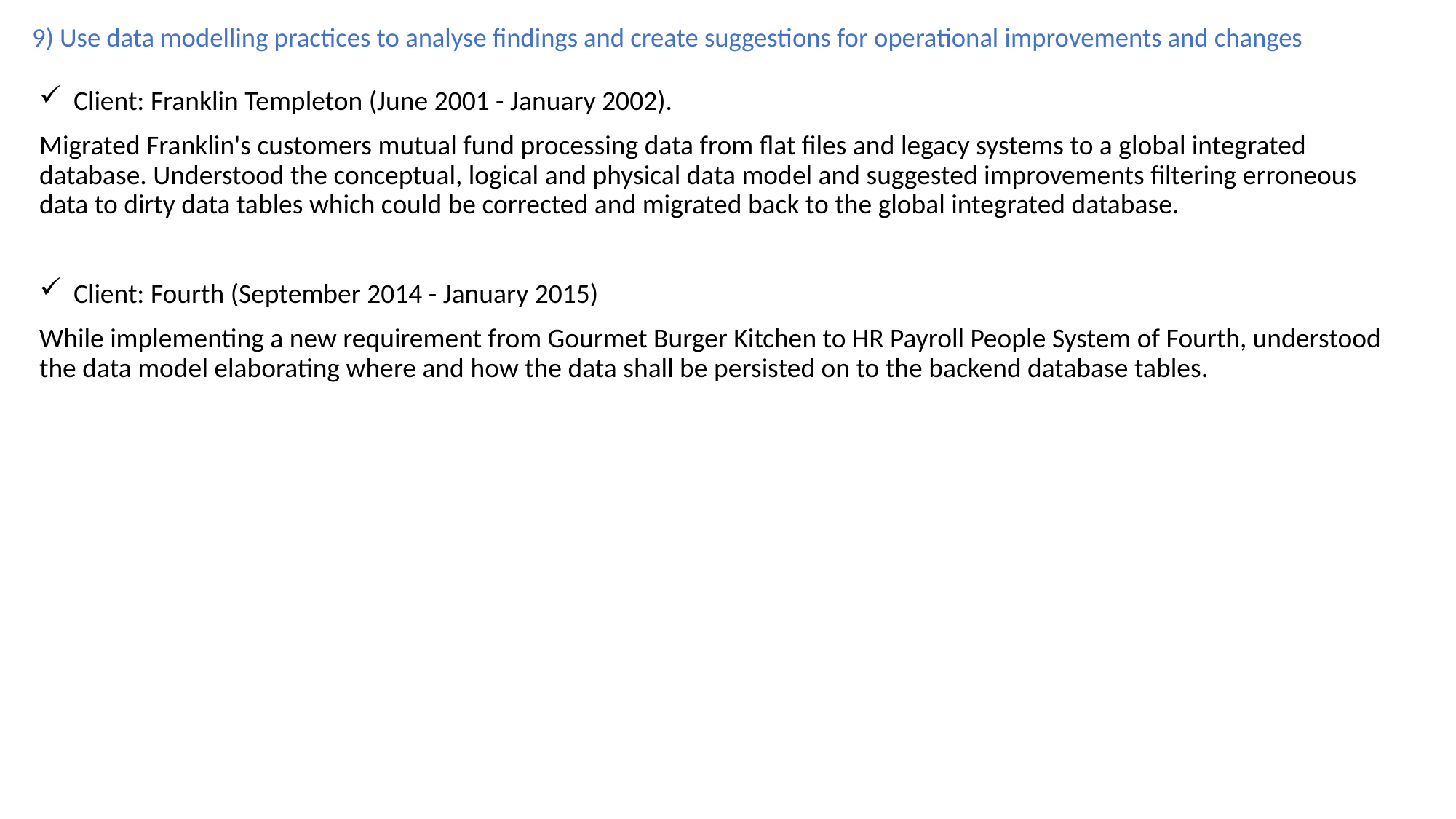

# 9) Use data modelling practices to analyse findings and create suggestions for operational improvements and changes
Client: Franklin Templeton (June 2001 - January 2002).
Migrated Franklin's customers mutual fund processing data from flat files and legacy systems to a global integrated database. Understood the conceptual, logical and physical data model and suggested improvements filtering erroneous data to dirty data tables which could be corrected and migrated back to the global integrated database.

Client: Fourth (September 2014 - January 2015)
While implementing a new requirement from Gourmet Burger Kitchen to HR Payroll People System of Fourth, understood the data model elaborating where and how the data shall be persisted on to the backend database tables.